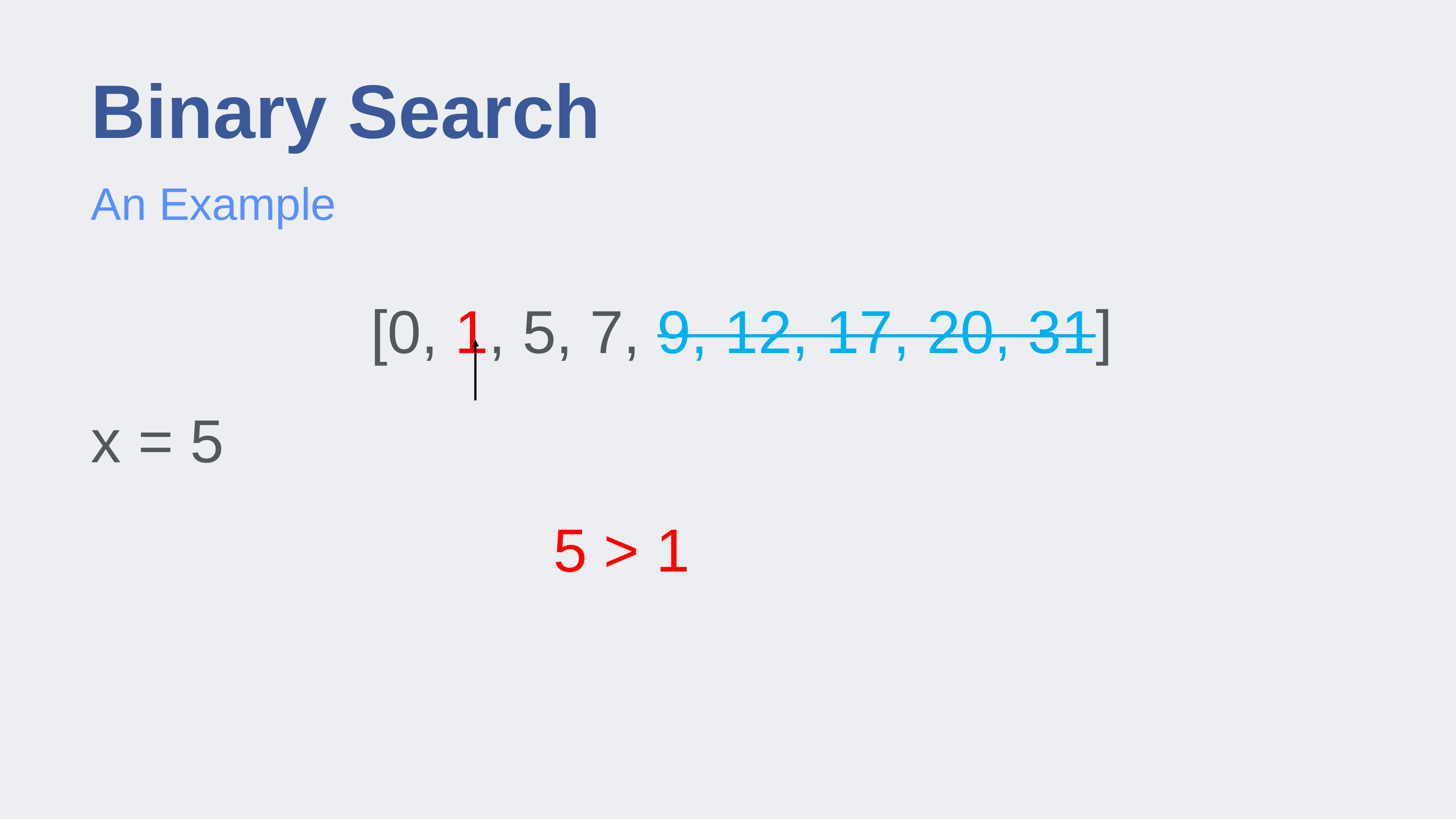

# Binary Search
An Example
[0, 1, 5, 7, 9, 12, 17, 20, 31]
x = 5
						        5 > 1